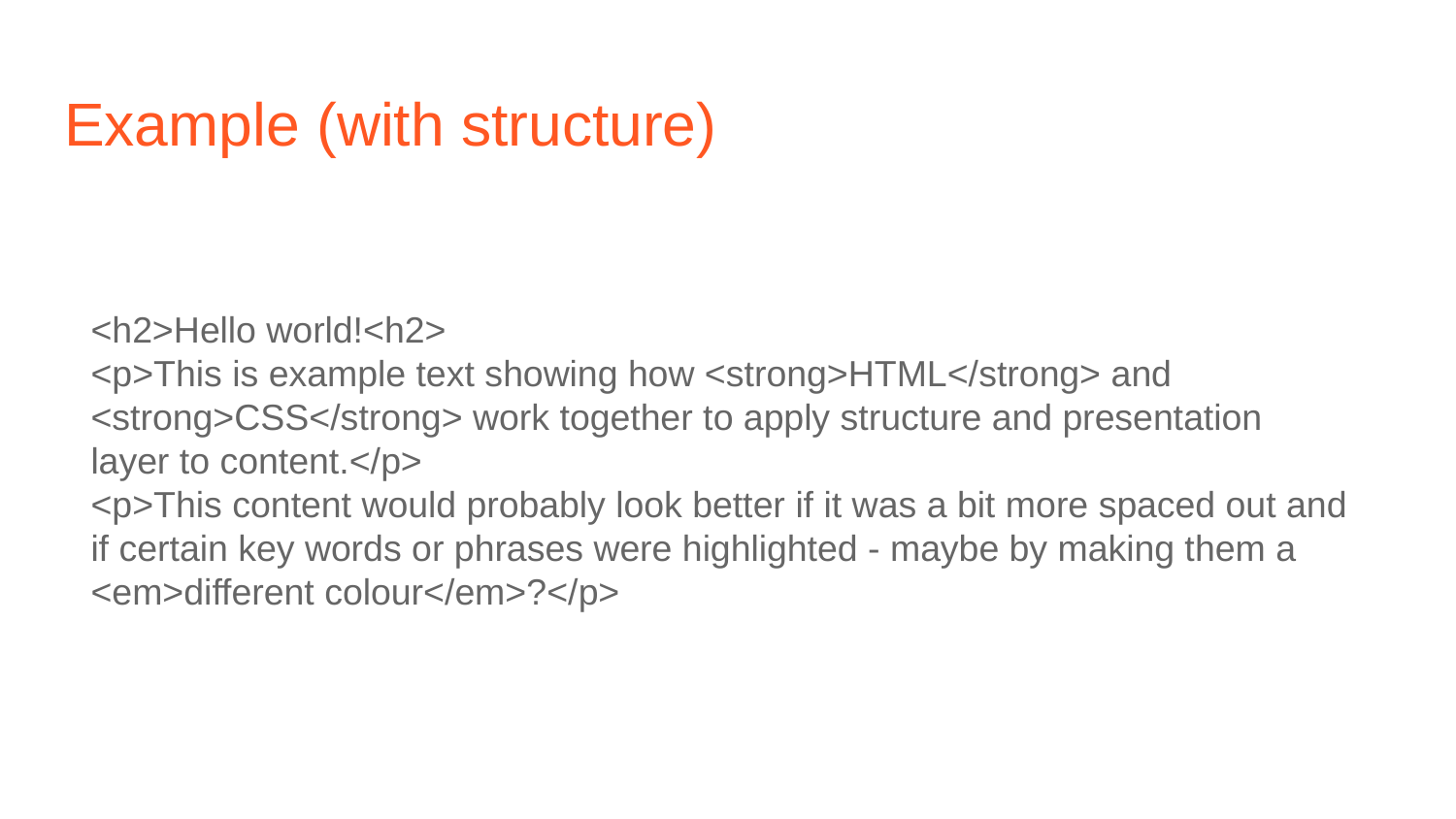

# Example (with structure)

<h2>Hello world!<h2>
<p>This is example text showing how <strong>HTML</strong> and <strong>CSS</strong> work together to apply structure and presentation layer to content.</p>
<p>This content would probably look better if it was a bit more spaced out and if certain key words or phrases were highlighted - maybe by making them a <em>different colour</em>?</p>